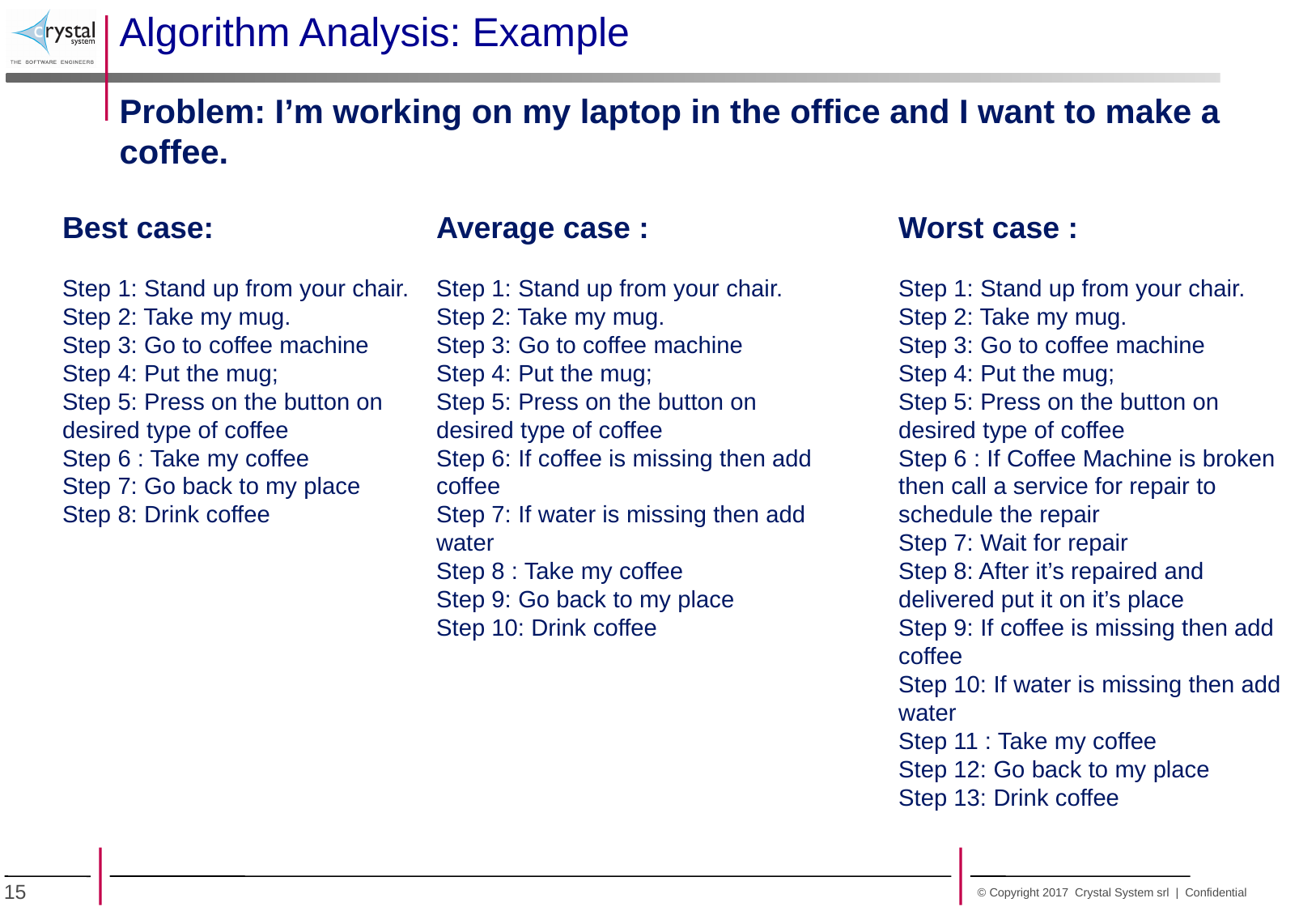

Algorithm Analysis: Example
Problem: I’m working on my laptop in the office and I want to make a coffee.

Best case:

Step 1: Stand up from your chair.
Step 2: Take my mug.
Step 3: Go to coffee machine
Step 4: Put the mug;
Step 5: Press on the button on desired type of coffee
Step 6 : Take my coffee
Step 7: Go back to my place
Step 8: Drink coffee
Average case :

Step 1: Stand up from your chair.
Step 2: Take my mug.
Step 3: Go to coffee machine
Step 4: Put the mug;
Step 5: Press on the button on desired type of coffee
Step 6: If coffee is missing then add coffee
Step 7: If water is missing then add water
Step 8 : Take my coffee
Step 9: Go back to my place
Step 10: Drink coffee
Worst case :

Step 1: Stand up from your chair.
Step 2: Take my mug.
Step 3: Go to coffee machine
Step 4: Put the mug;
Step 5: Press on the button on desired type of coffee
Step 6 : If Coffee Machine is broken  then call a service for repair to schedule the repair
Step 7: Wait for repair
Step 8: After it’s repaired and delivered put it on it’s place
Step 9: If coffee is missing then add coffee
Step 10: If water is missing then add water
Step 11 : Take my coffee
Step 12: Go back to my place
Step 13: Drink coffee